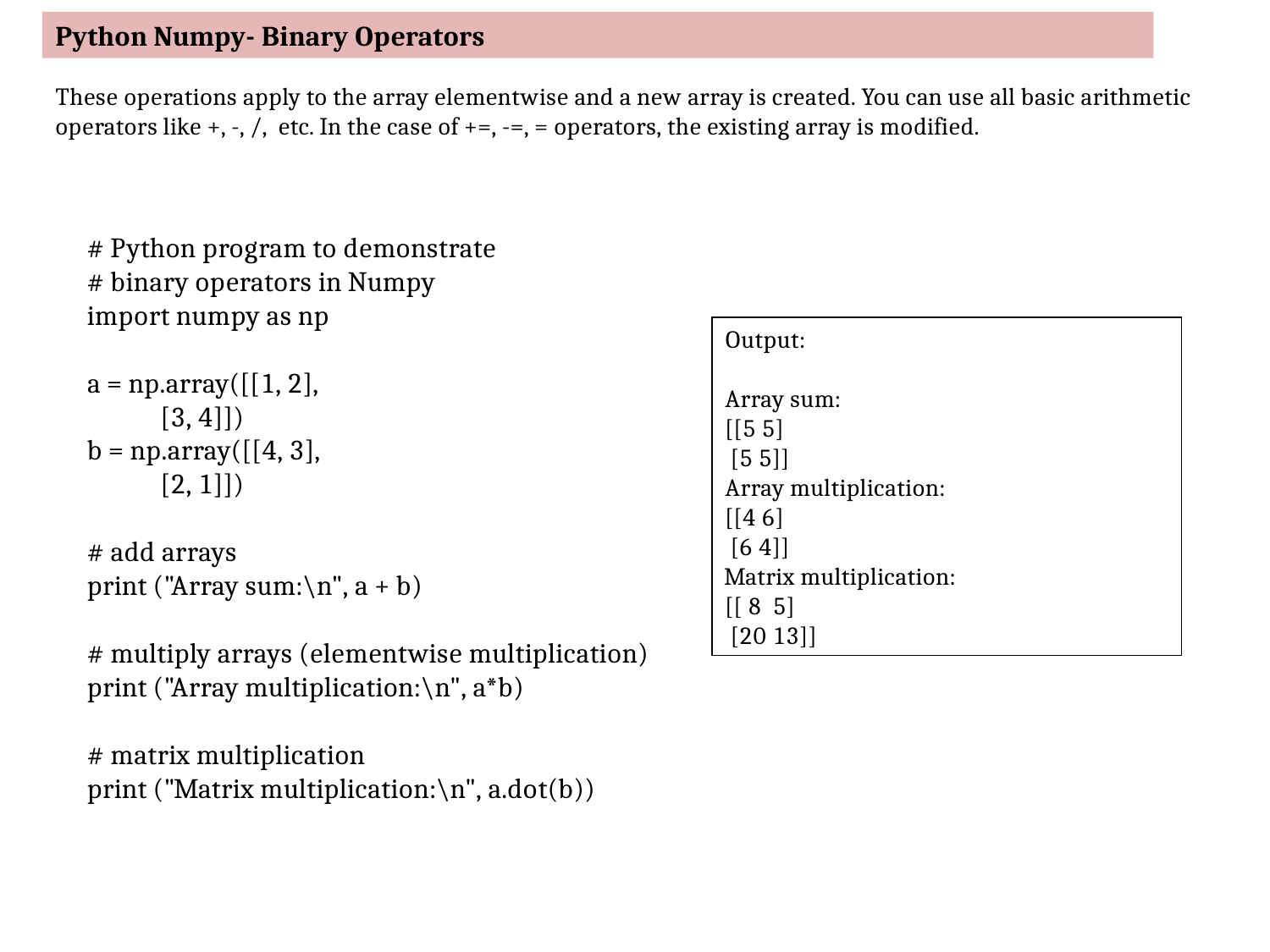

Python Numpy- Binary Operators
These operations apply to the array elementwise and a new array is created. You can use all basic arithmetic operators like +, -, /,  etc. In the case of +=, -=, = operators, the existing array is modified.

# Python program to demonstrate
# binary operators in Numpy
import numpy as np

a = np.array([[1, 2],
            [3, 4]])
b = np.array([[4, 3],
            [2, 1]])

# add arrays
print ("Array sum:\n", a + b)

# multiply arrays (elementwise multiplication)
print ("Array multiplication:\n", a*b)

# matrix multiplication
print ("Matrix multiplication:\n", a.dot(b))
Output:

Array sum:
[[5 5]
 [5 5]]
Array multiplication:
[[4 6]
 [6 4]]
Matrix multiplication:
[[ 8  5]
 [20 13]]